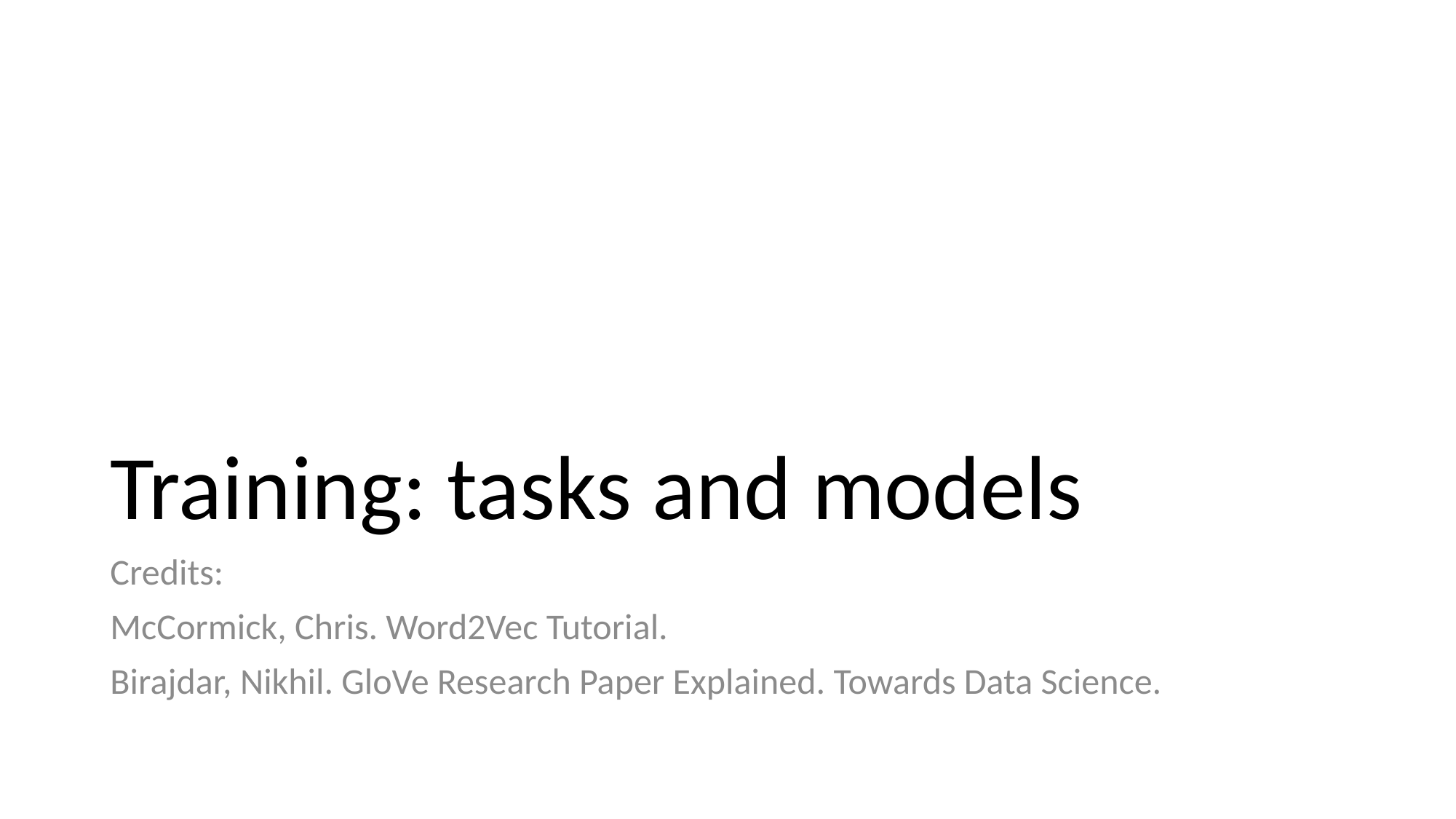

# Training: tasks and models
Credits:
McCormick, Chris. Word2Vec Tutorial.
Birajdar, Nikhil. GloVe Research Paper Explained. Towards Data Science.